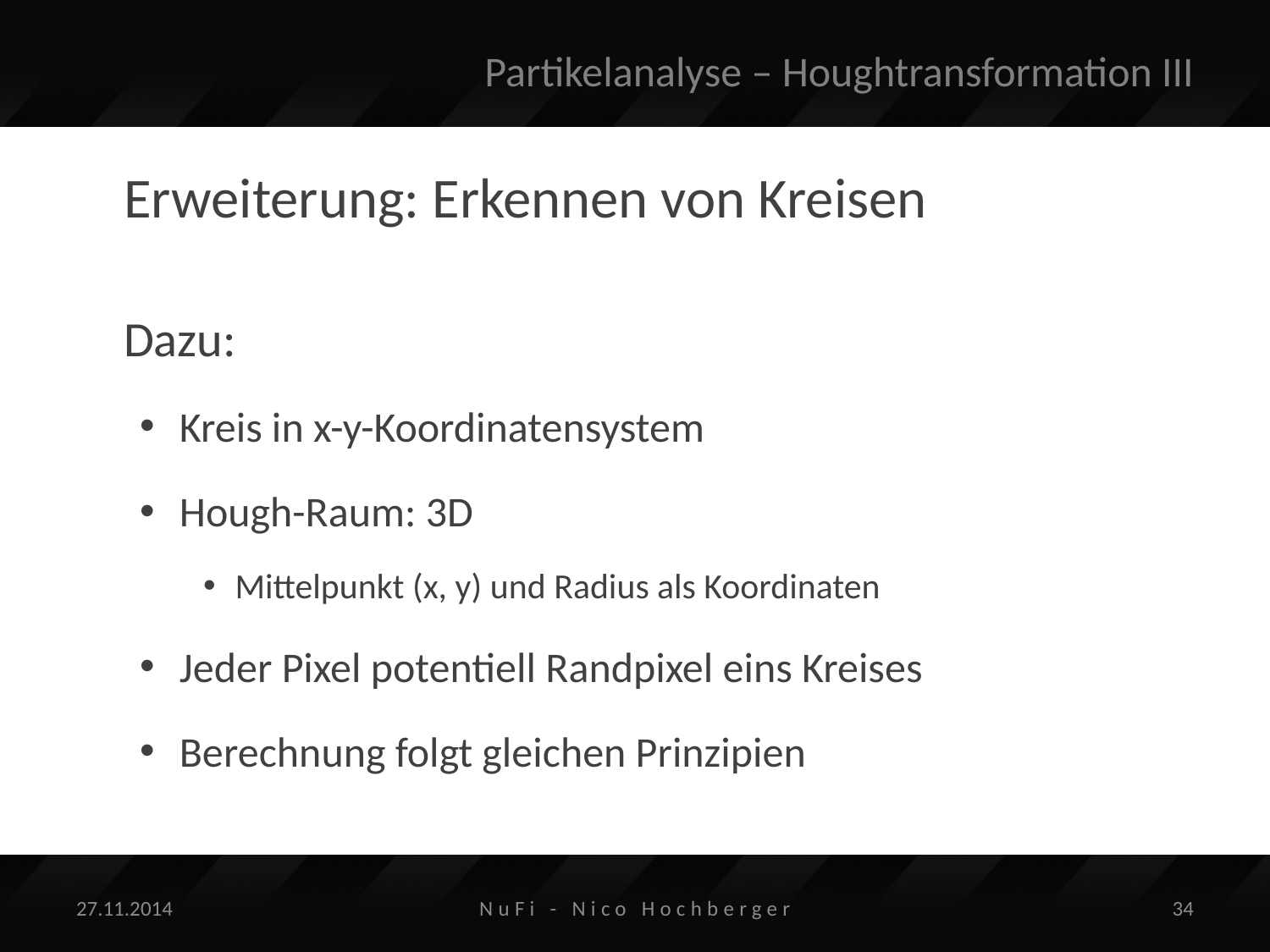

# Partikelanalyse – Houghtransformation III
Erweiterung: Erkennen von Kreisen

Dazu:
Kreis in x-y-Koordinatensystem
Hough-Raum: 3D
Mittelpunkt (x, y) und Radius als Koordinaten
Jeder Pixel potentiell Randpixel eins Kreises
Berechnung folgt gleichen Prinzipien

27.11.2014
NuFi - Nico Hochberger
34